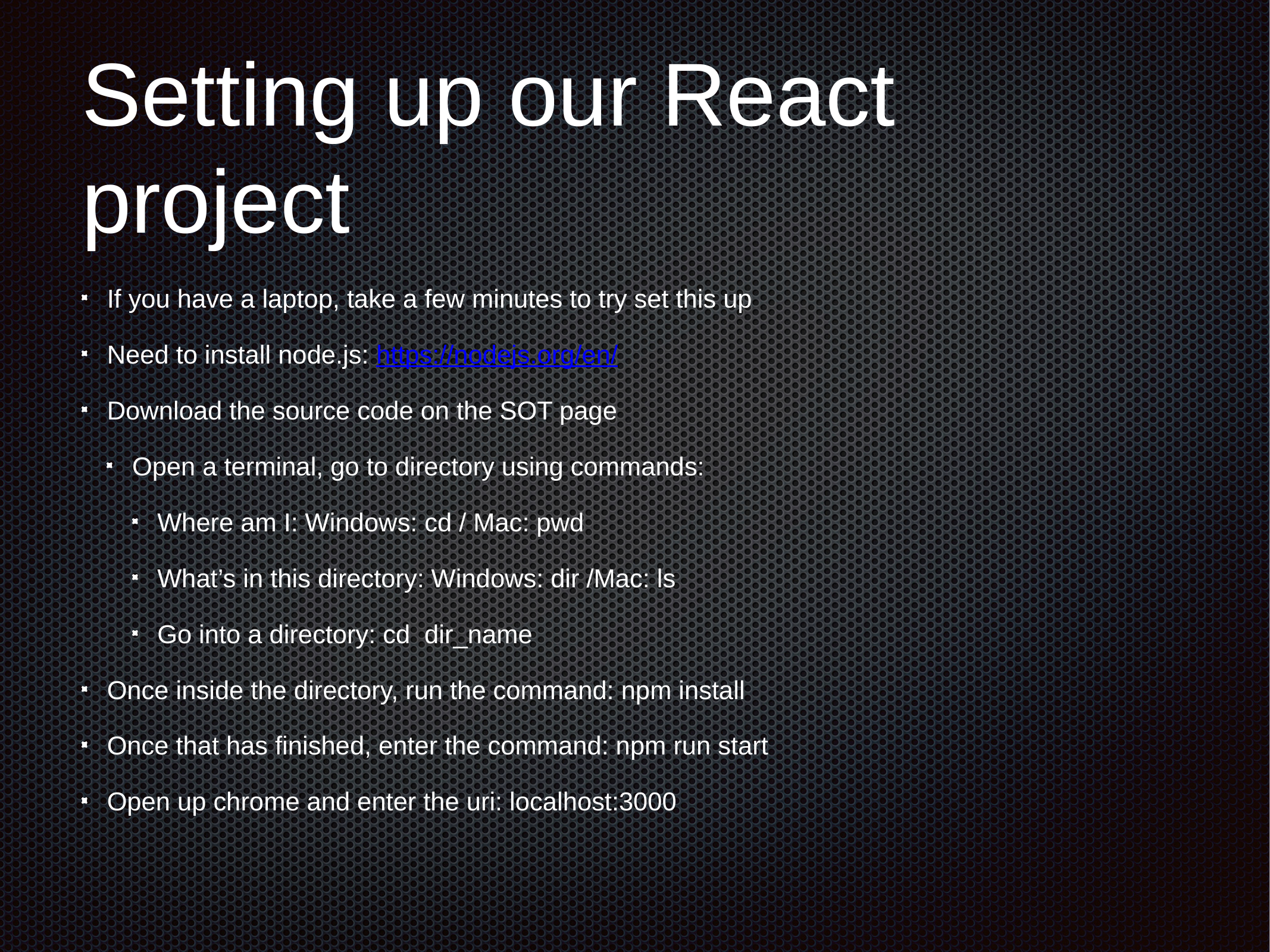

# Setting up our React project
If you have a laptop, take a few minutes to try set this up
Need to install node.js: https://nodejs.org/en/
Download the source code on the SOT page
Open a terminal, go to directory using commands:
Where am I: Windows: cd / Mac: pwd
What’s in this directory: Windows: dir /Mac: ls
Go into a directory: cd  dir_name
Once inside the directory, run the command: npm install
Once that has finished, enter the command: npm run start
Open up chrome and enter the uri: localhost:3000